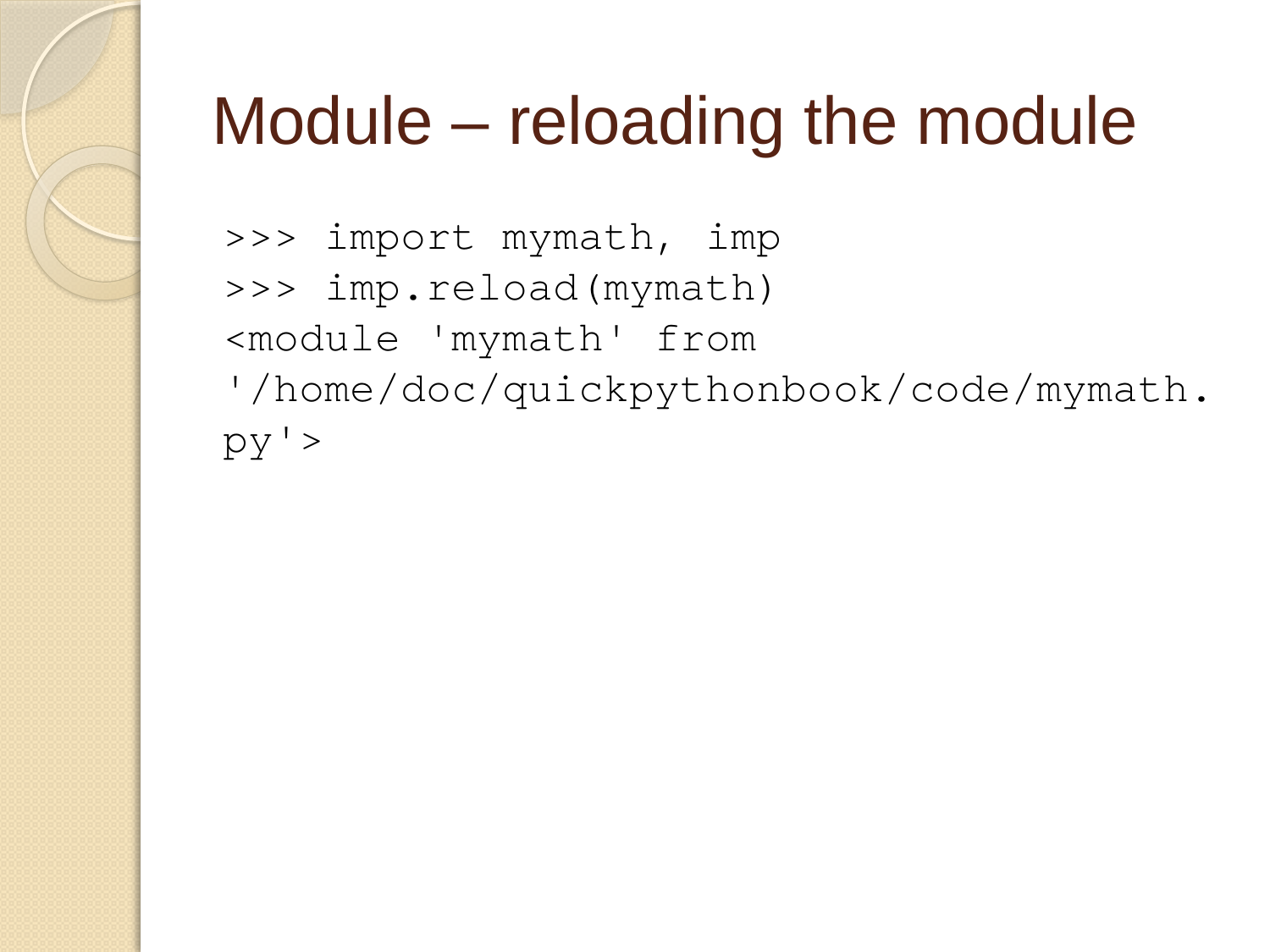

# Module – reloading the module
>>> import mymath, imp
>>> imp.reload(mymath)
<module 'mymath' from '/home/doc/quickpythonbook/code/mymath.py'>